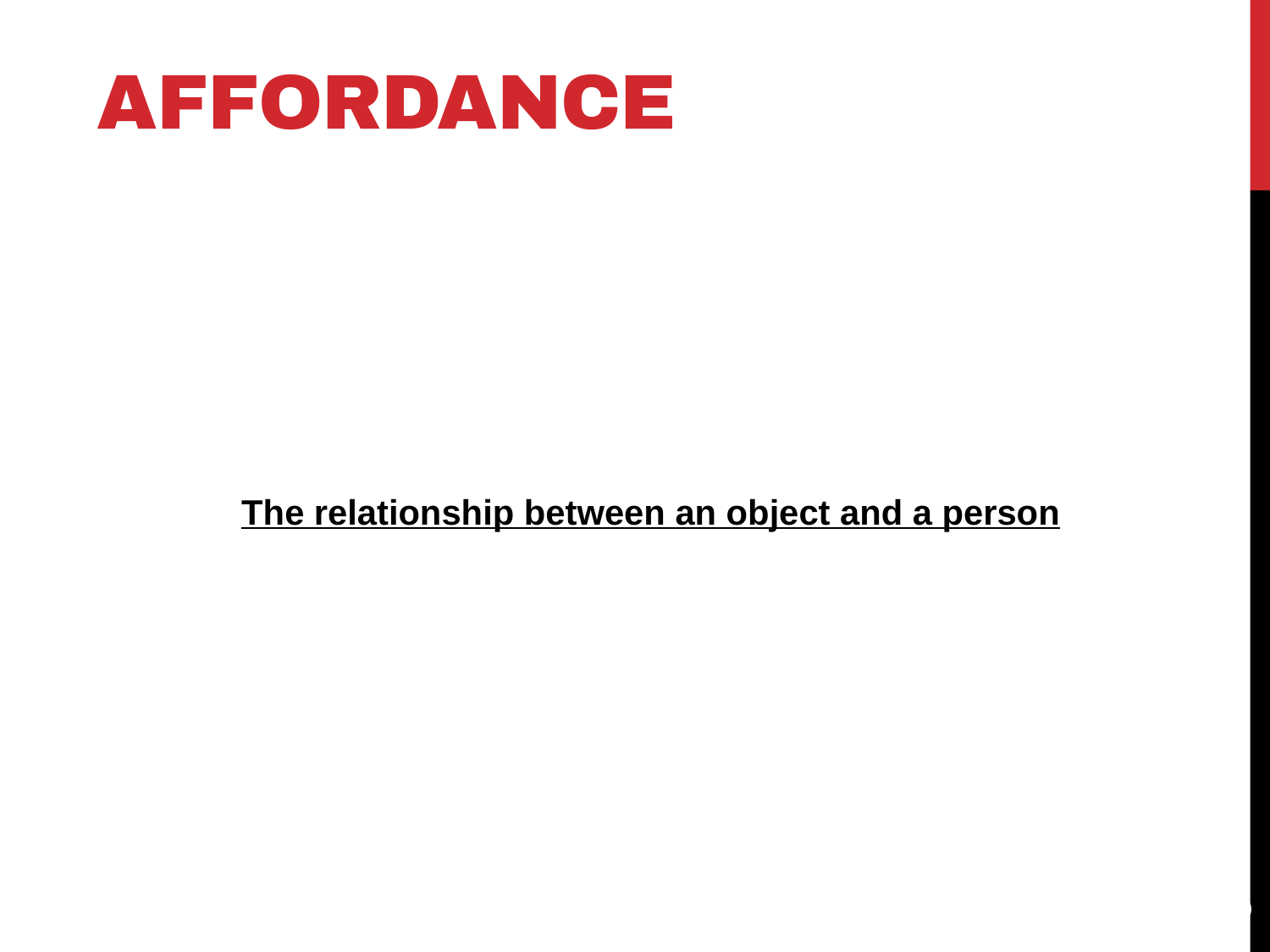

# Affordance

The relationship between an object and a person

5